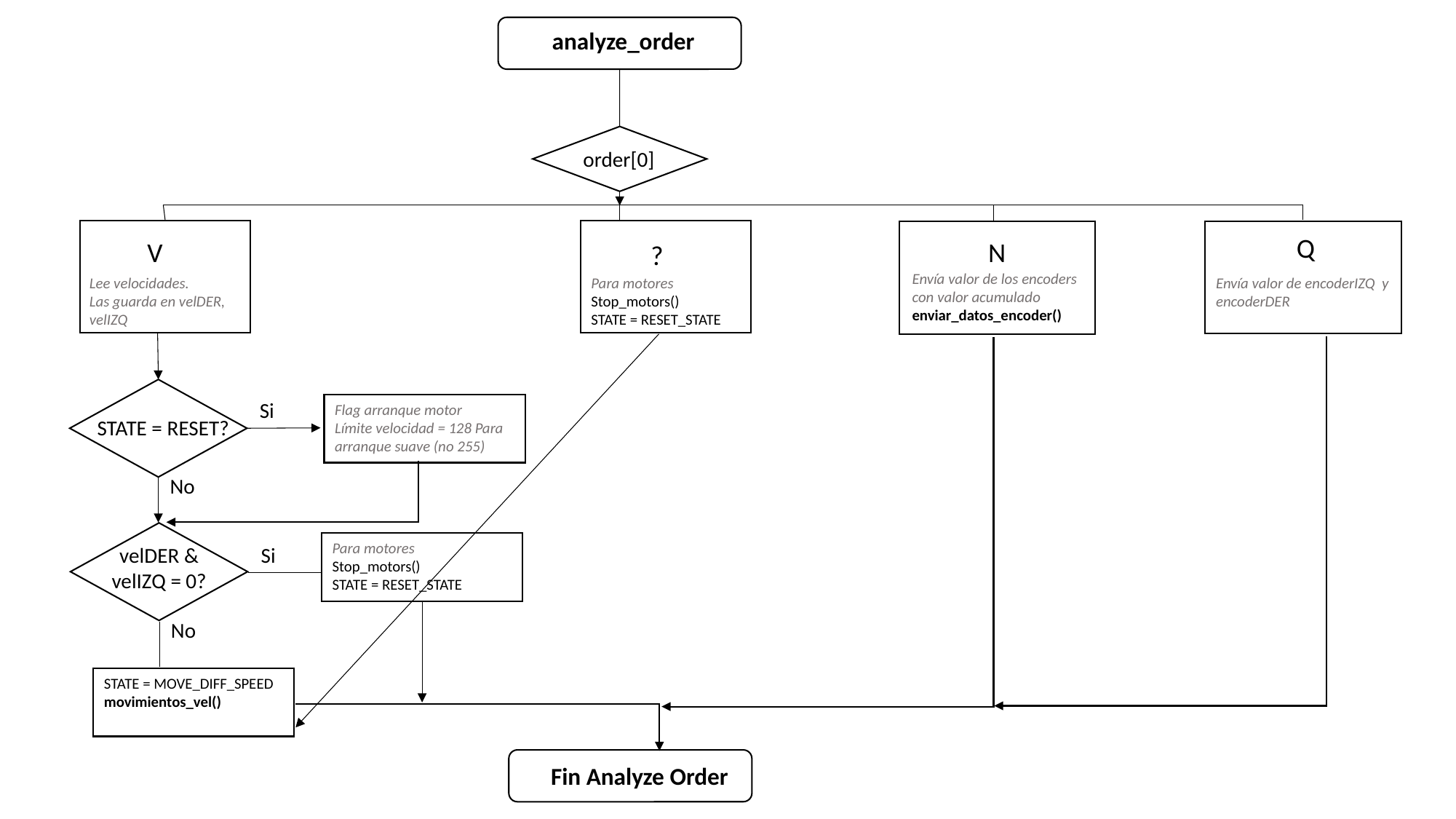

analyze_order

order[0]

Q
V
N
?
Envía valor de los encoders
con valor acumulado
enviar_datos_encoder()
Lee velocidades.
Las guarda en velDER, velIZQ
Para motores
Stop_motors()
STATE = RESET_STATE
Envía valor de encoderIZQ  y encoderDER

Si

Flag arranque motor
Límite velocidad = 128 Para arranque suave (no 255)
STATE = RESET?

No

Para motores
Stop_motors()
STATE = RESET_STATE
Si
velDER & velIZQ = 0?
No

STATE = MOVE_DIFF_SPEED
movimientos_vel()

Fin Analyze Order